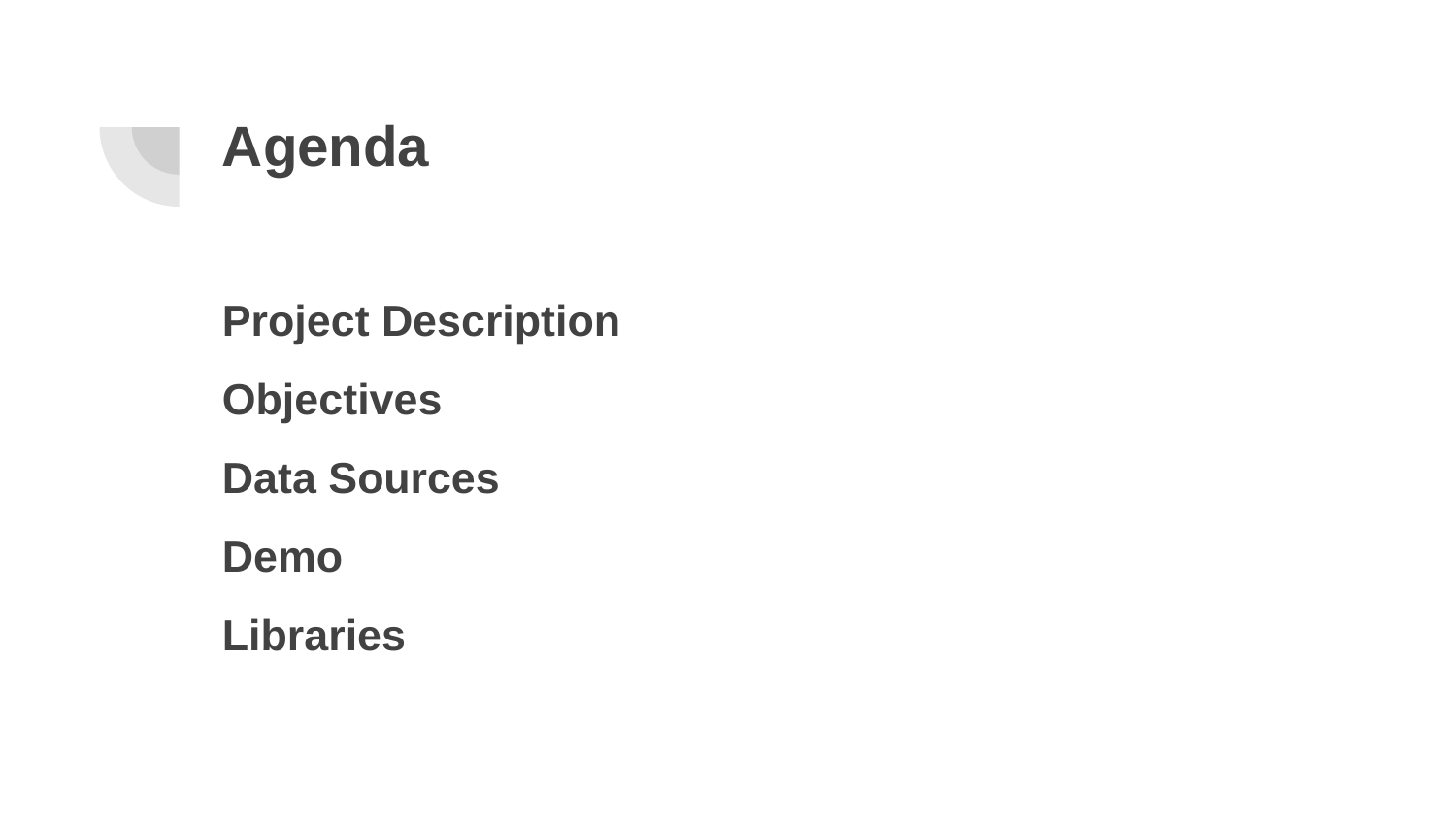

# Agenda
Project Description
Objectives
Data Sources
Demo
Libraries